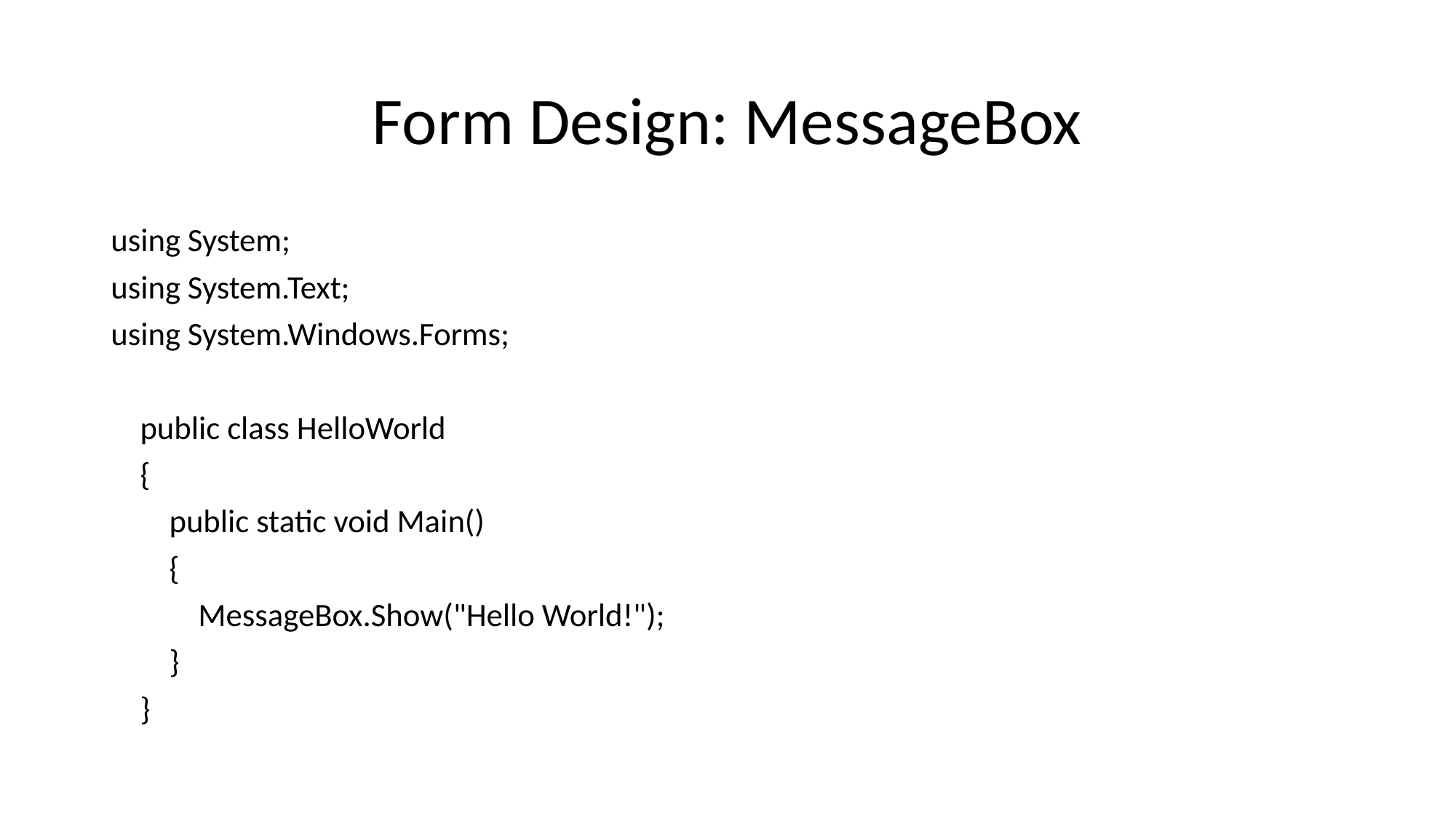

# Form Design: MessageBox
using System;
using System.Text;
using System.Windows.Forms;

    public class HelloWorld
    {
        public static void Main()
        {
            MessageBox.Show("Hello World!");
        }
    }